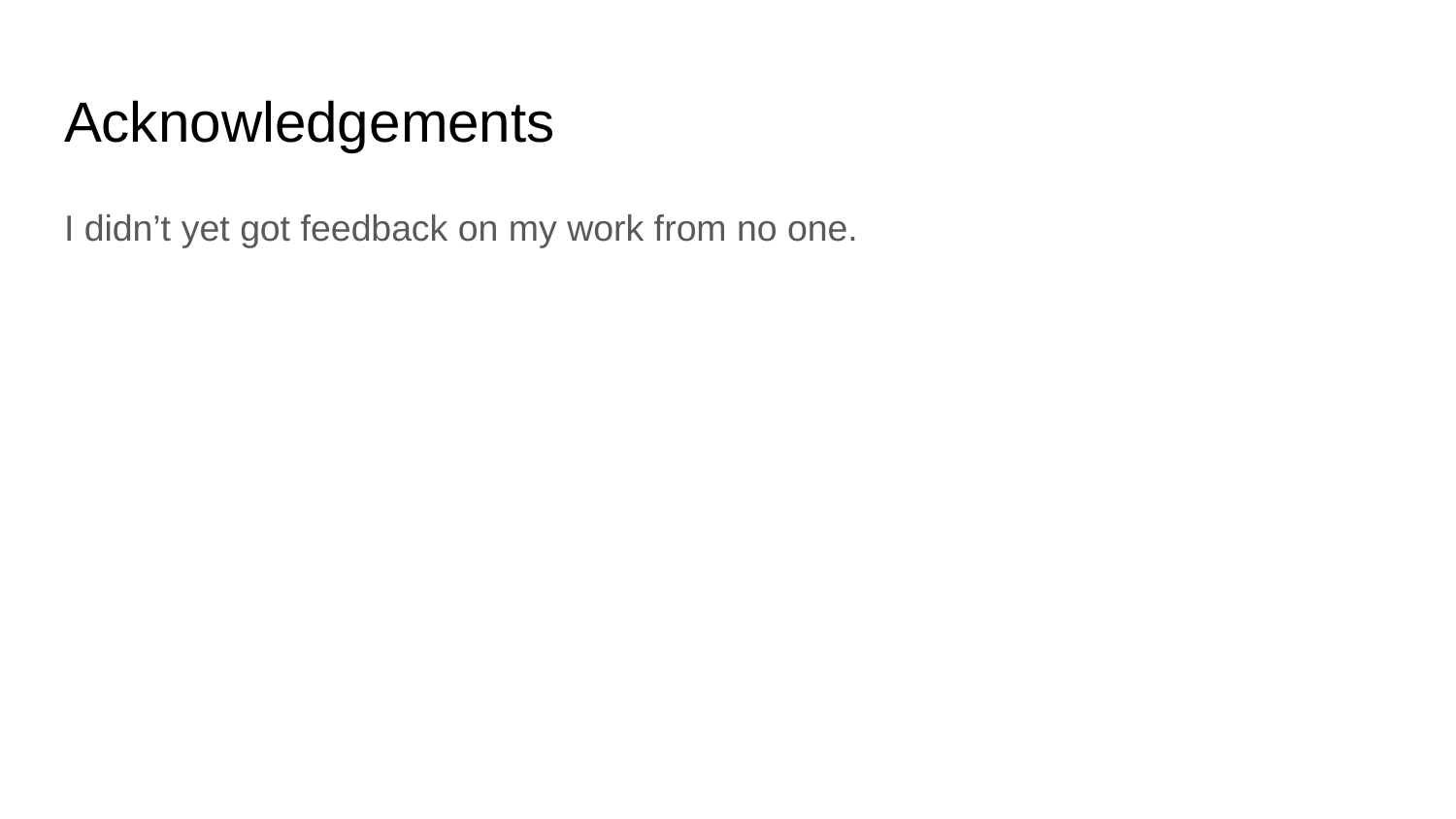

# Acknowledgements
I didn’t yet got feedback on my work from no one.